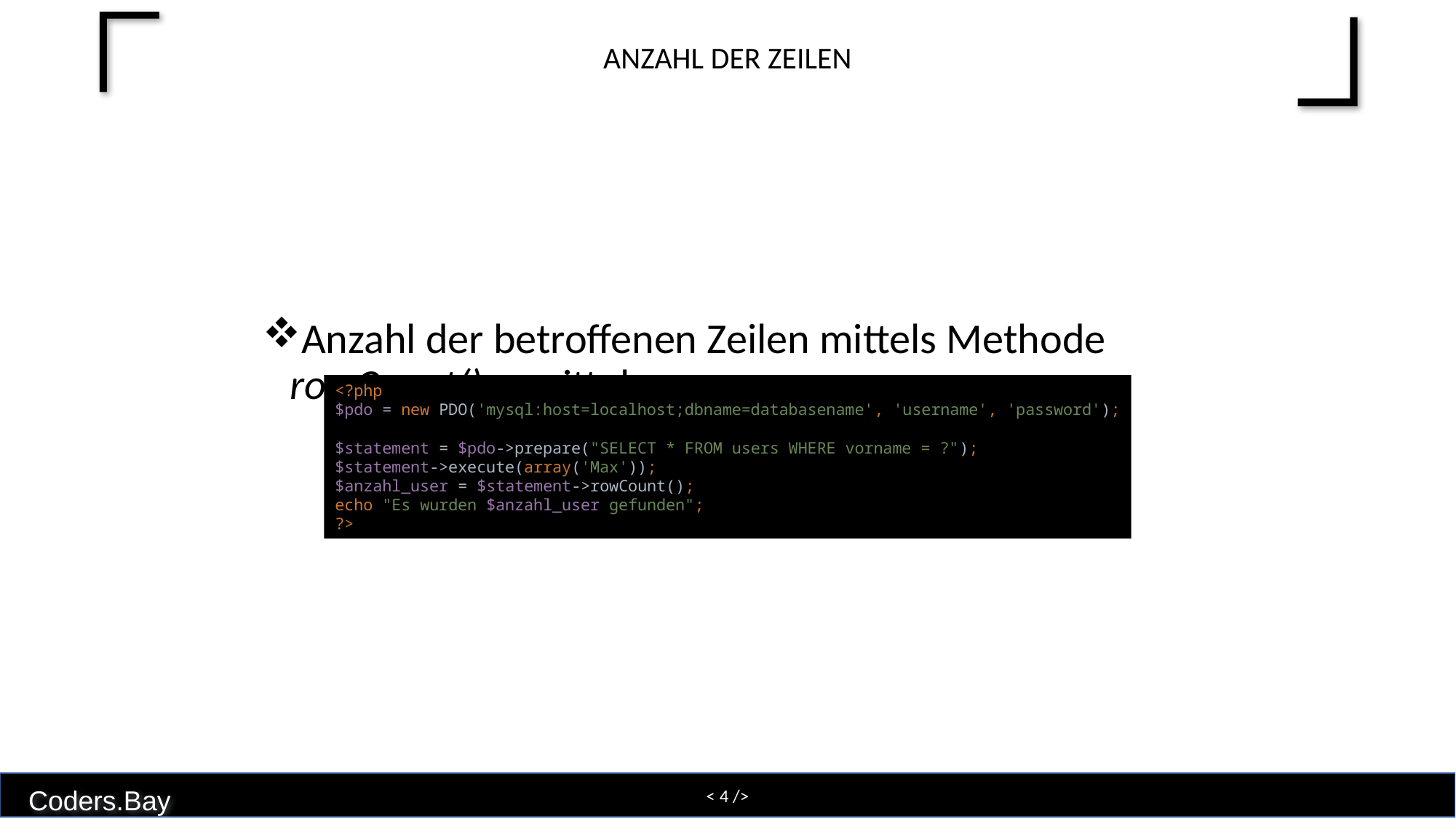

# Anzahl der Zeilen
Anzahl der betroffenen Zeilen mittels Methode rowCount() ermitteln:
<?php
$pdo = new PDO('mysql:host=localhost;dbname=databasename', 'username', 'password');
$statement = $pdo->prepare("SELECT * FROM users WHERE vorname = ?");
$statement->execute(array('Max'));
$anzahl_user = $statement->rowCount();
echo "Es wurden $anzahl_user gefunden";
?>